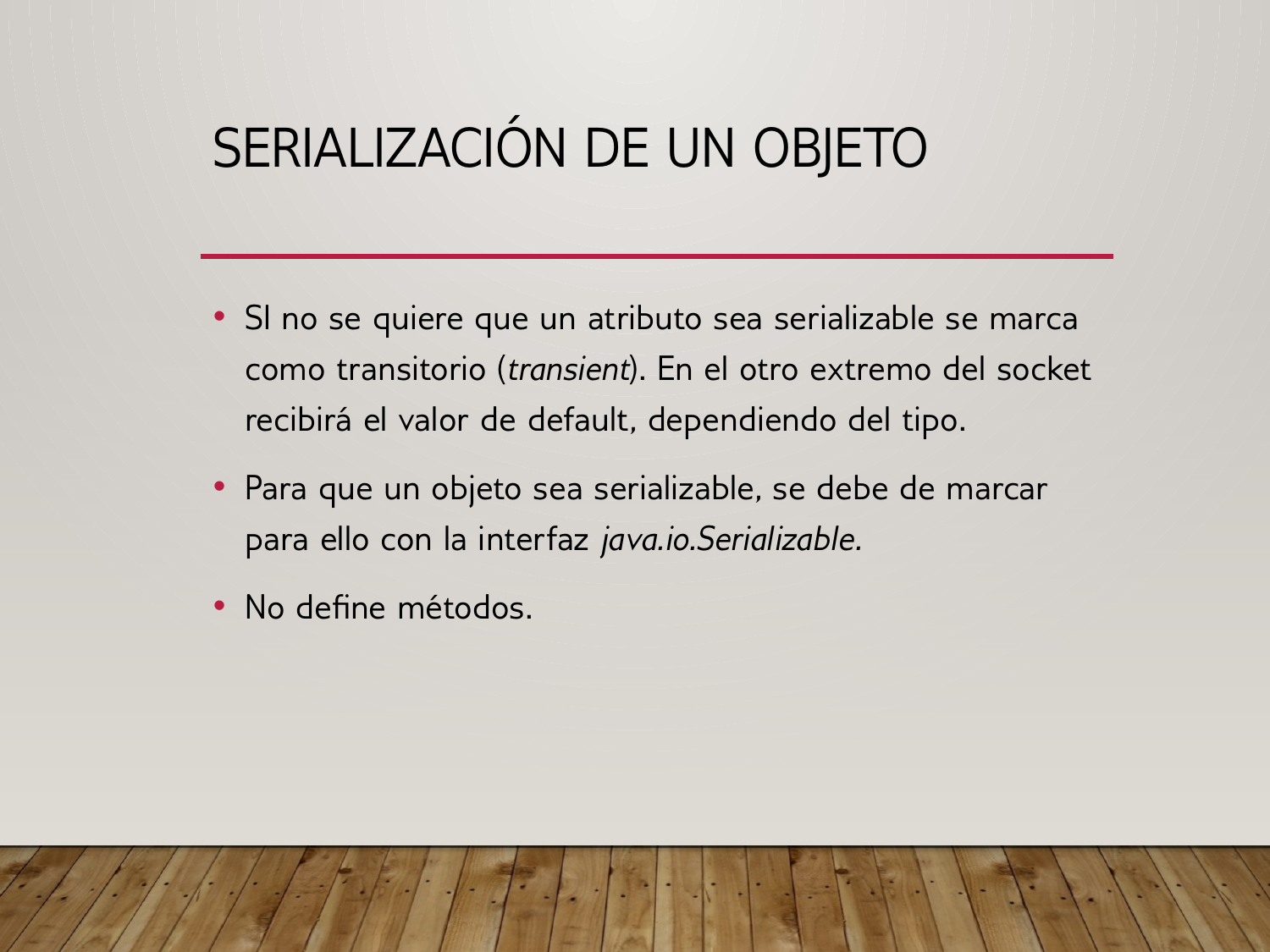

# Serialización de un objeto
SI no se quiere que un atributo sea serializable se marca como transitorio (transient). En el otro extremo del socket recibirá el valor de default, dependiendo del tipo.
Para que un objeto sea serializable, se debe de marcar para ello con la interfaz java.io.Serializable.
No define métodos.